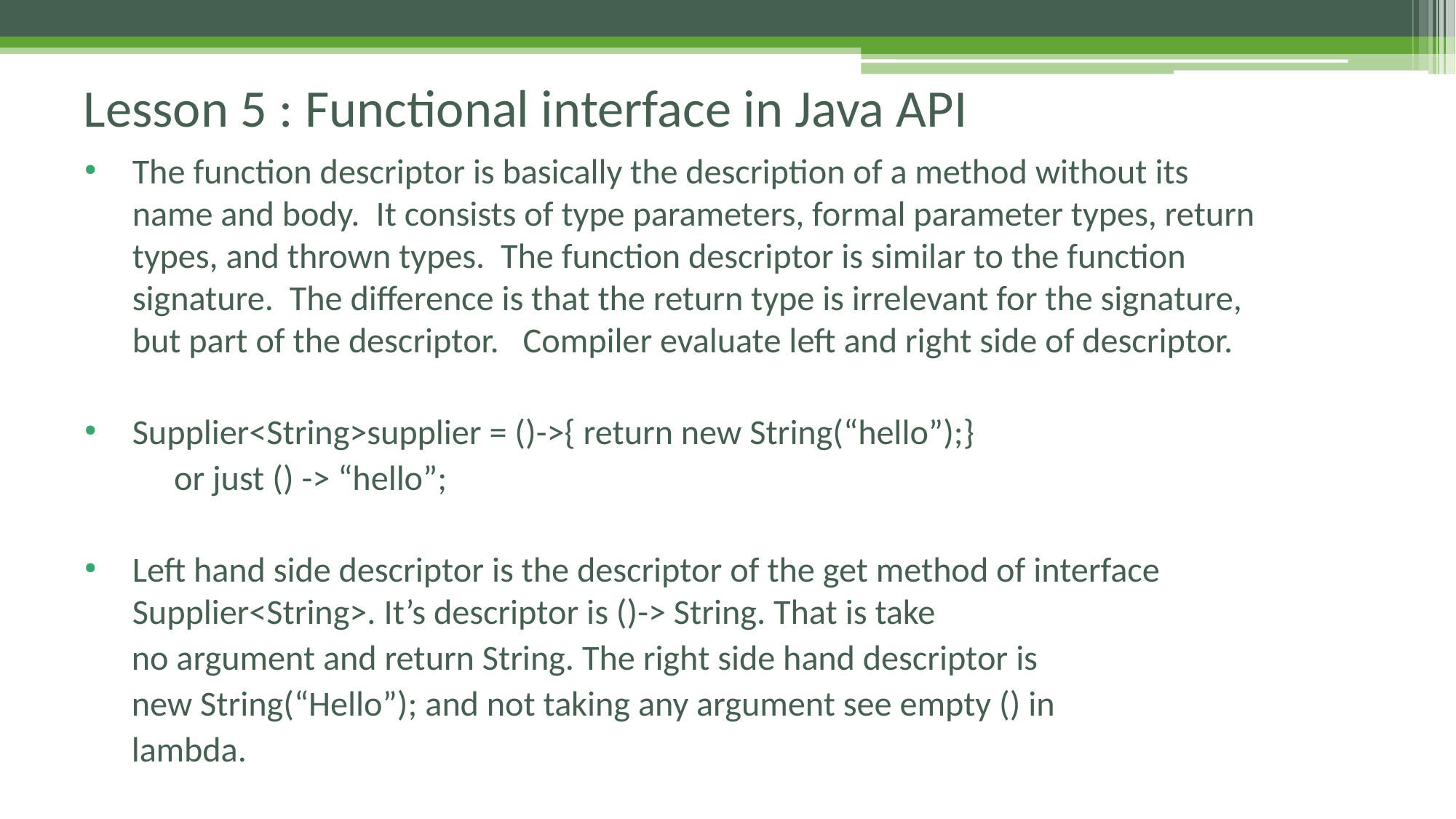

# Lesson 5 : Functional interface in Java API
The function descriptor is basically the description of a method without its name and body.  It consists of type parameters, formal parameter types, return types, and thrown types.  The function descriptor is similar to the function signature.  The difference is that the return type is irrelevant for the signature, but part of the descriptor.   Compiler evaluate left and right side of descriptor.

Supplier<String>supplier = ()->{ return new String(“hello”);}
	or just () -> “hello”;

Left hand side descriptor is the descriptor of the get method of interface Supplier<String>. It’s descriptor is ()-> String. That is take
      no argument and return String. The right side hand descriptor is
      new String(“Hello”); and not taking any argument see empty () in
      lambda.